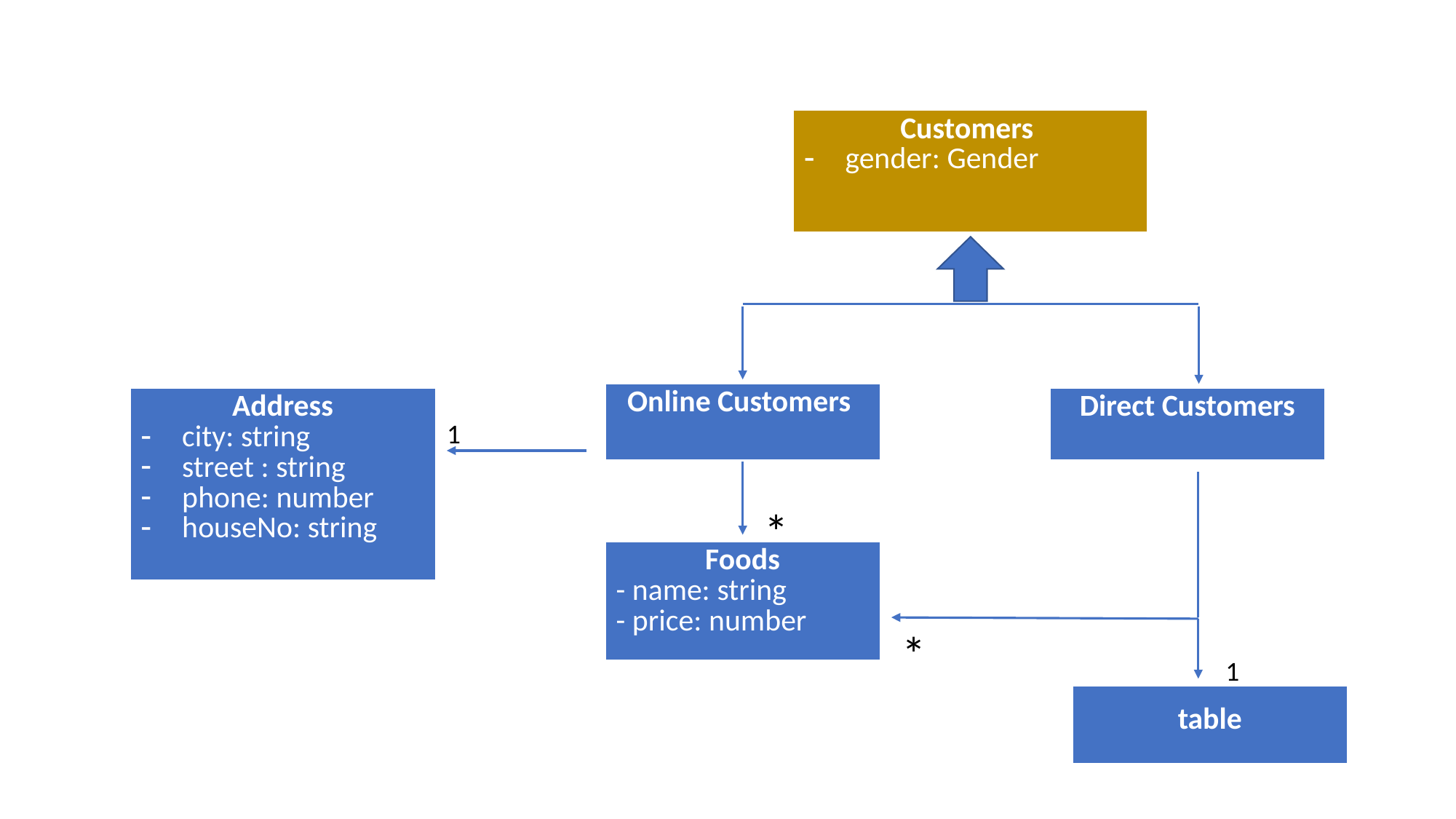

| Customers gender: Gender |
| --- |

| Online Customers |
| --- |
| Address city: string street : string phone: number houseNo: string |
| --- |
| Direct Customers |
| --- |
1
*
| Foods - name: string - price: number |
| --- |
*
1
| table |
| --- |